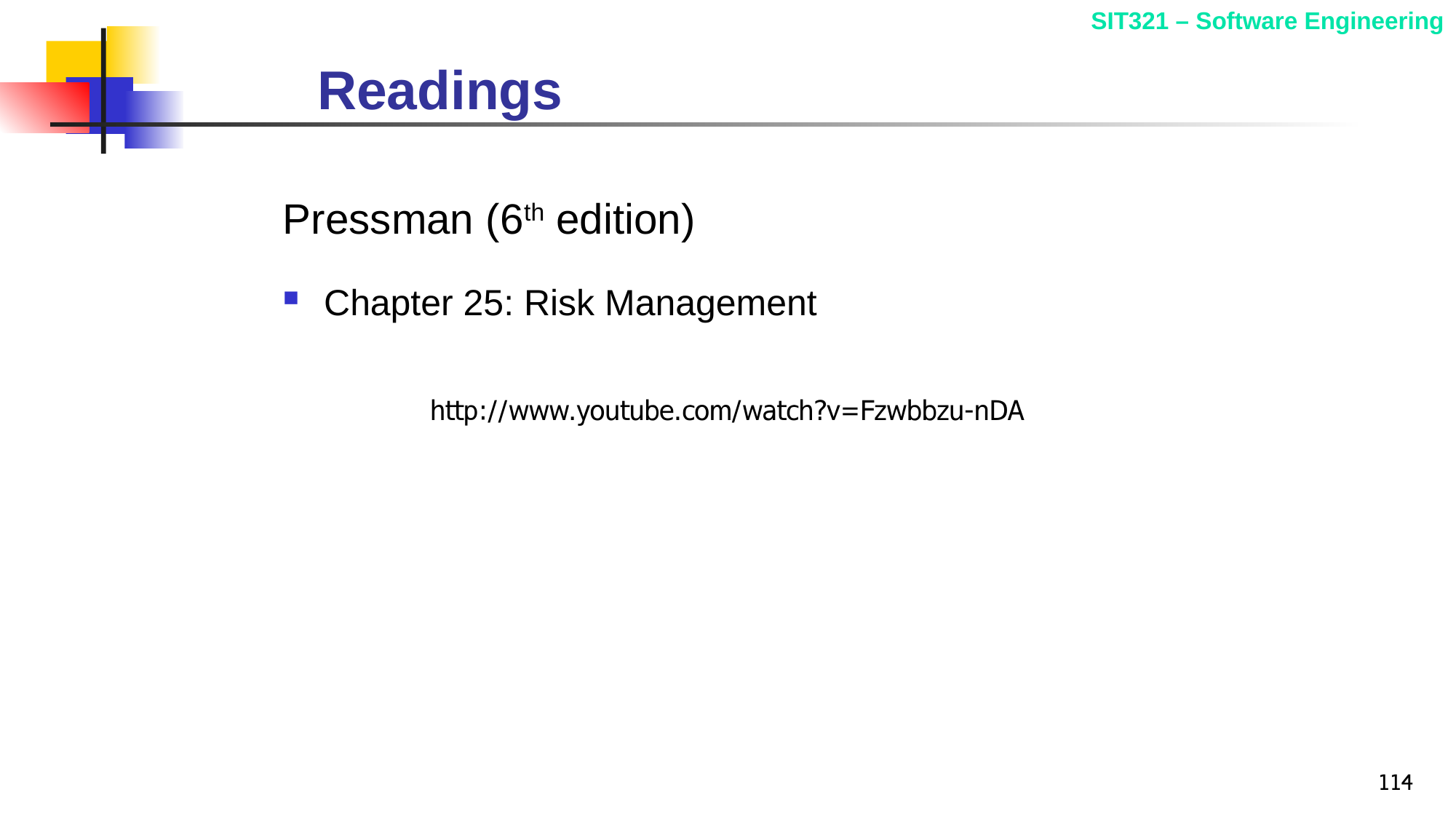

# Readings
Pressman (6th edition)

Chapter 25: Risk Management
http://www.youtube.com/watch?v=Fzwbbzu-nDA
114